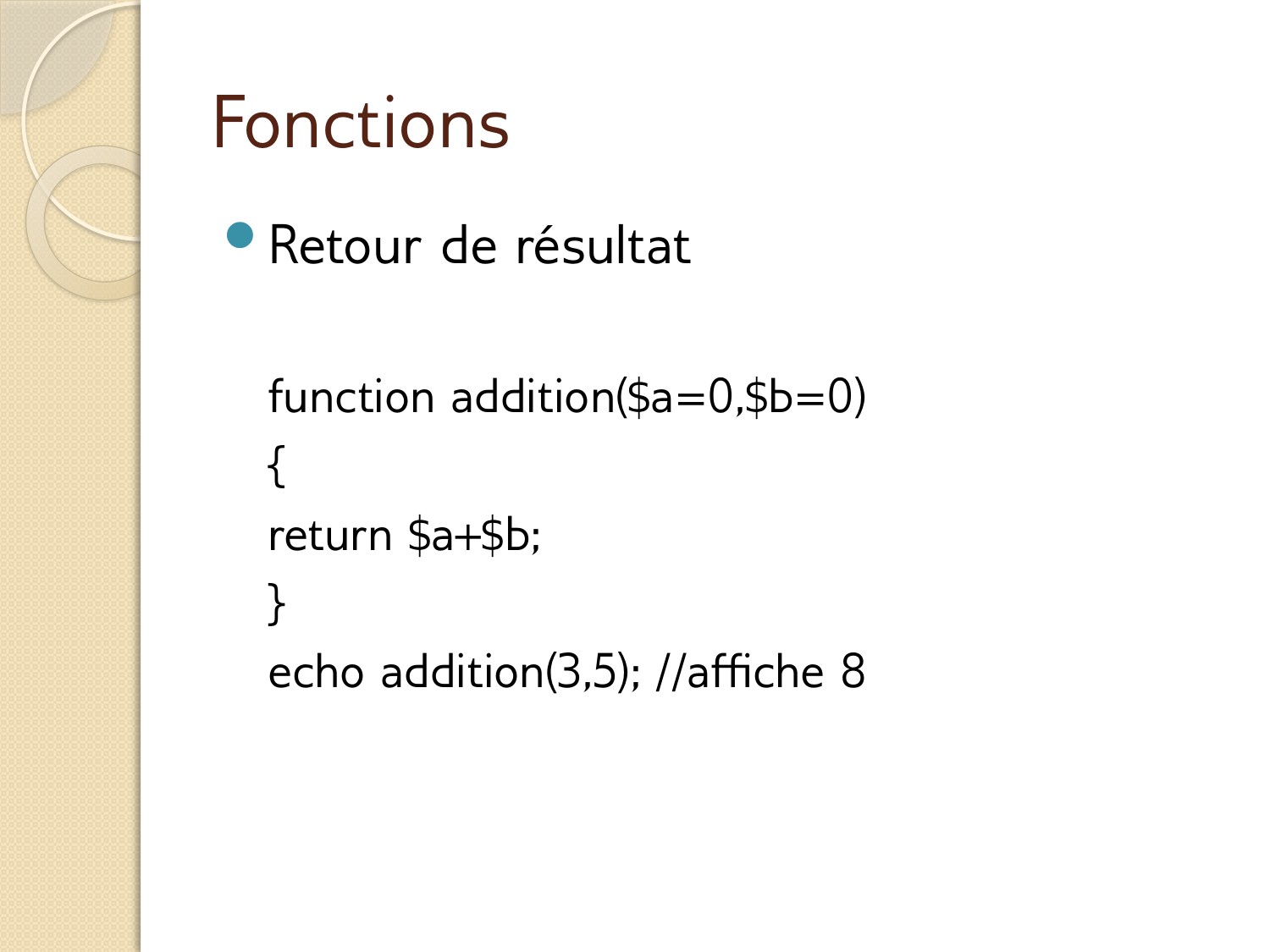

# Fonctions
Retour de résultat

function addition($a=0,$b=0)
{
return $a+$b;
}
echo addition(3,5); //affiche 8